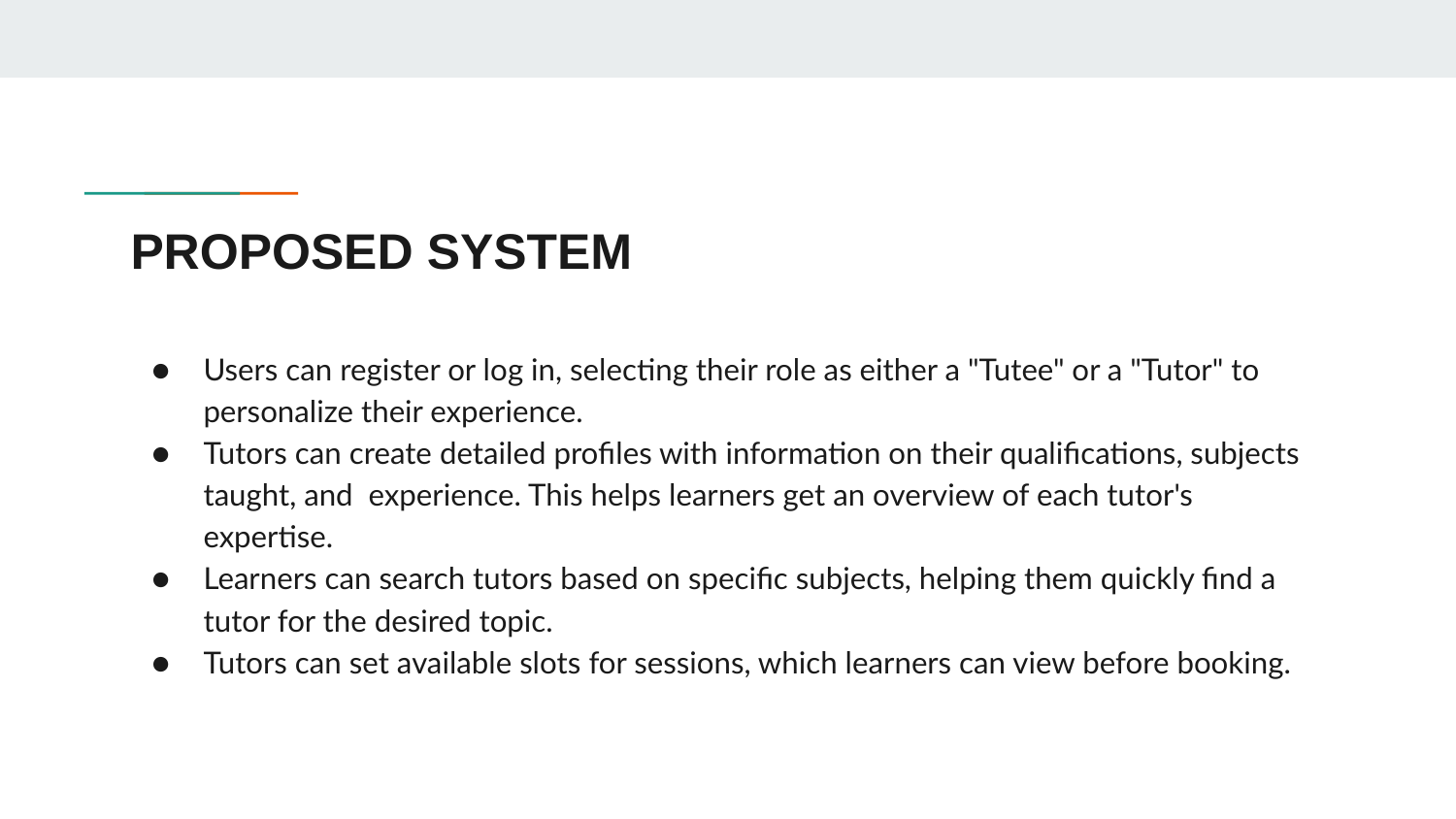

# PROPOSED SYSTEM
Users can register or log in, selecting their role as either a "Tutee" or a "Tutor" to personalize their experience.
Tutors can create detailed profiles with information on their qualifications, subjects taught, and  experience. This helps learners get an overview of each tutor's expertise.
Learners can search tutors based on specific subjects, helping them quickly find a tutor for the desired topic.
Tutors can set available slots for sessions, which learners can view before booking.